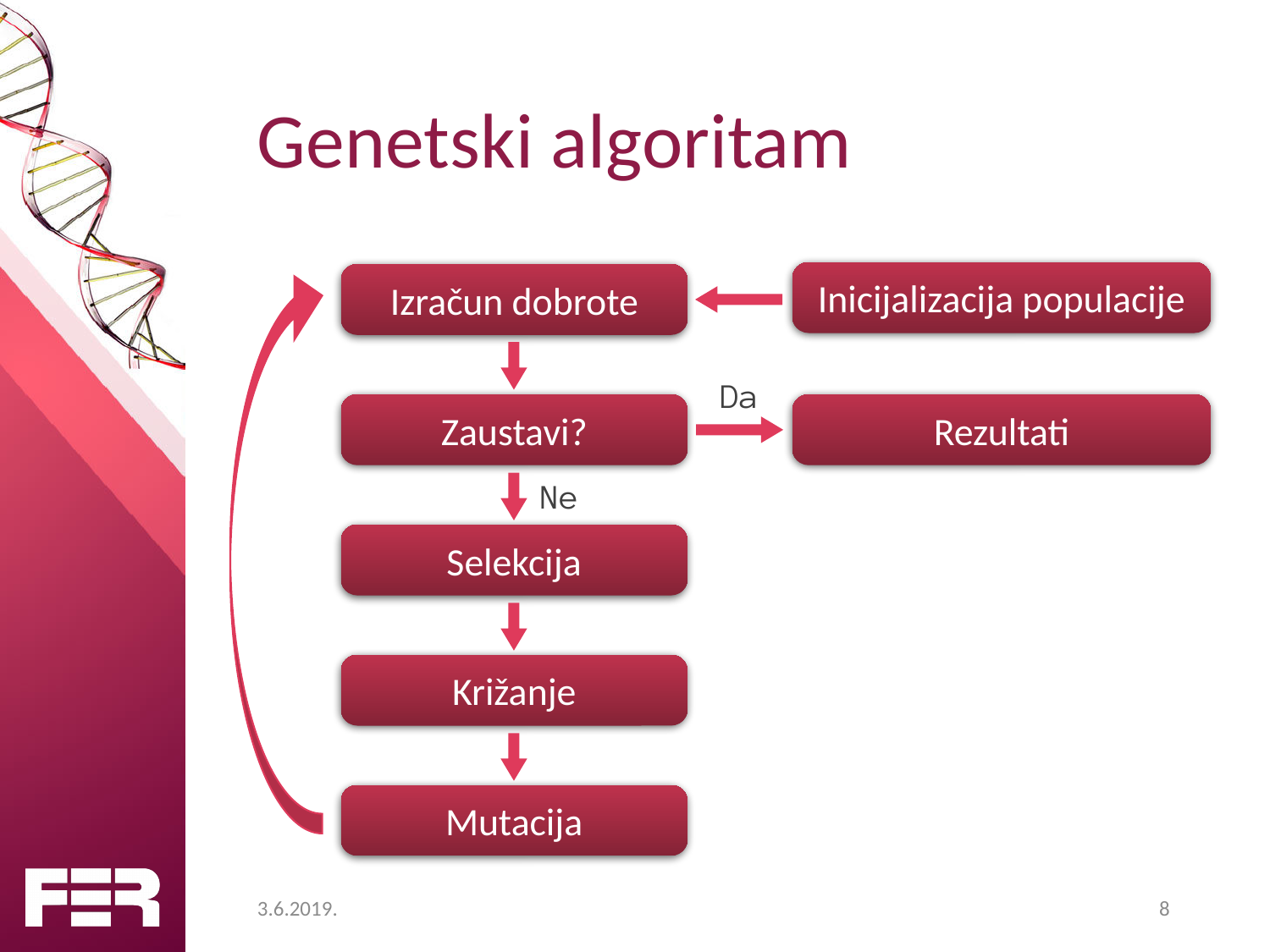

# Genetski algoritam

Inicijalizacija populacije

Izračun dobrote

Da

Zaustavi?
Rezultati
Ne

Selekcija

Križanje

Mutacija
3.6.2019.
8